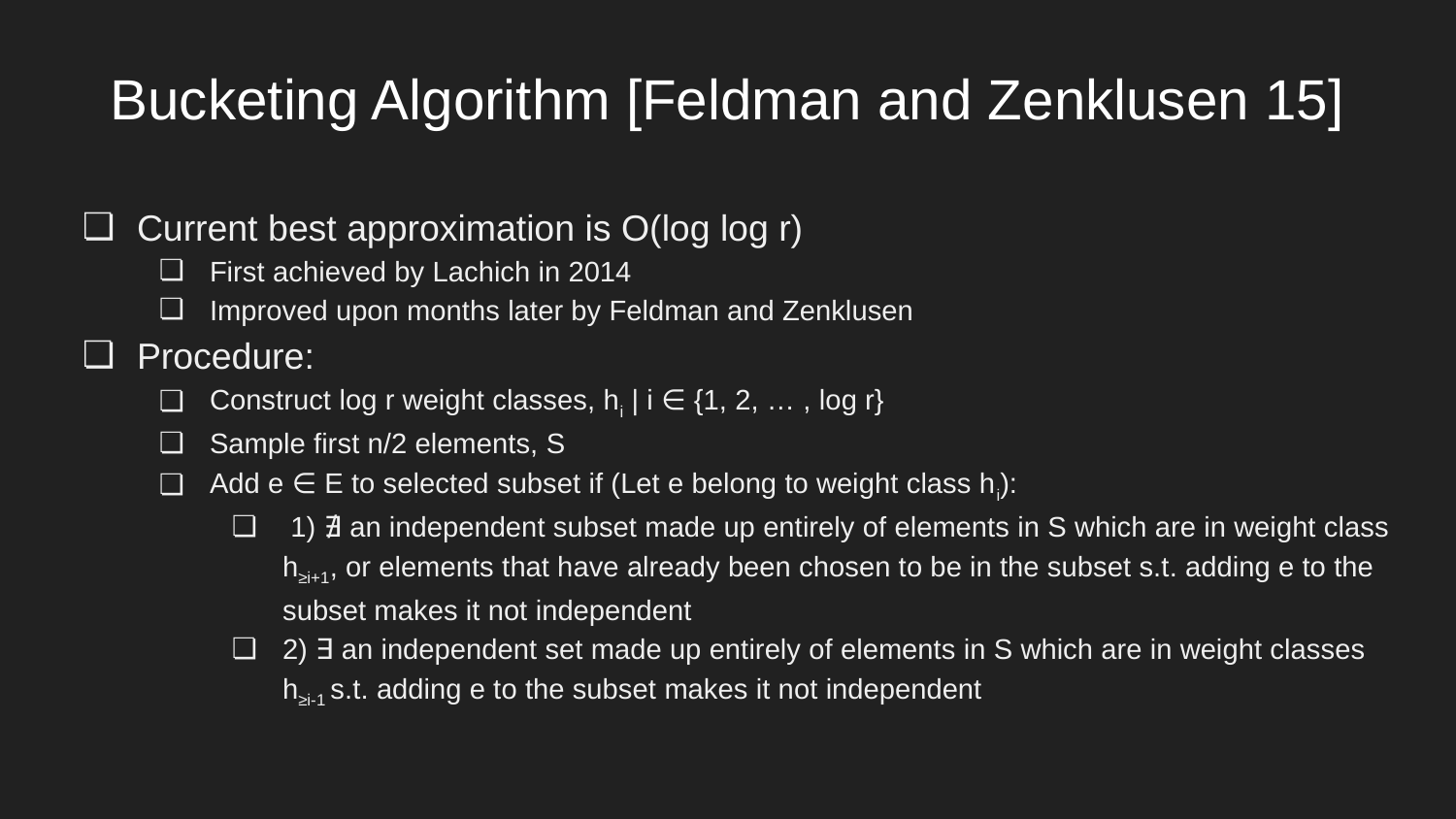

# Bucketing Algorithm [Feldman and Zenklusen 15]
Current best approximation is O(log log r)
First achieved by Lachich in 2014
Improved upon months later by Feldman and Zenklusen
Procedure:
Construct log r weight classes, hi | i ∈ {1, 2, … , log r}
Sample first n/2 elements, S
Add e ∈ E to selected subset if (Let e belong to weight class hi):
 1) ∄ an independent subset made up entirely of elements in S which are in weight class h≥i+1, or elements that have already been chosen to be in the subset s.t. adding e to the subset makes it not independent
2) ∃ an independent set made up entirely of elements in S which are in weight classes h≥i-1 s.t. adding e to the subset makes it not independent